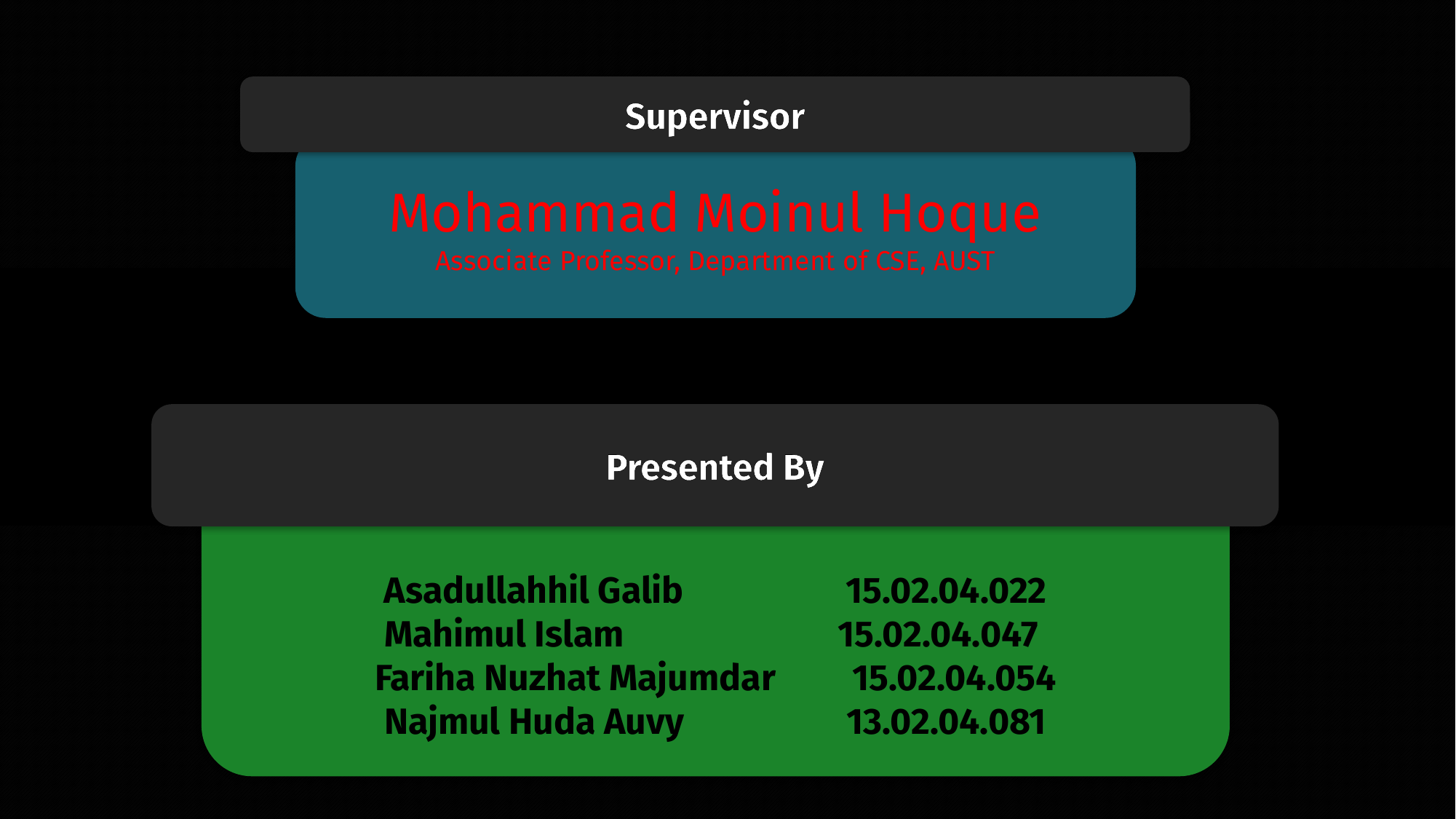

Supervisor
 Mohammad Moinul Hoque
Associate Professor, Department of CSE, AUST

# HYBRID SUMMARIZER FOR BANGLA DOCUMENT
Presented By

Asadullahhil Galib                   15.02.04.022
Mahimul Islam                         15.02.04.047
Fariha Nuzhat Majumdar         15.02.04.054
Najmul Huda Auvy                   13.02.04.081